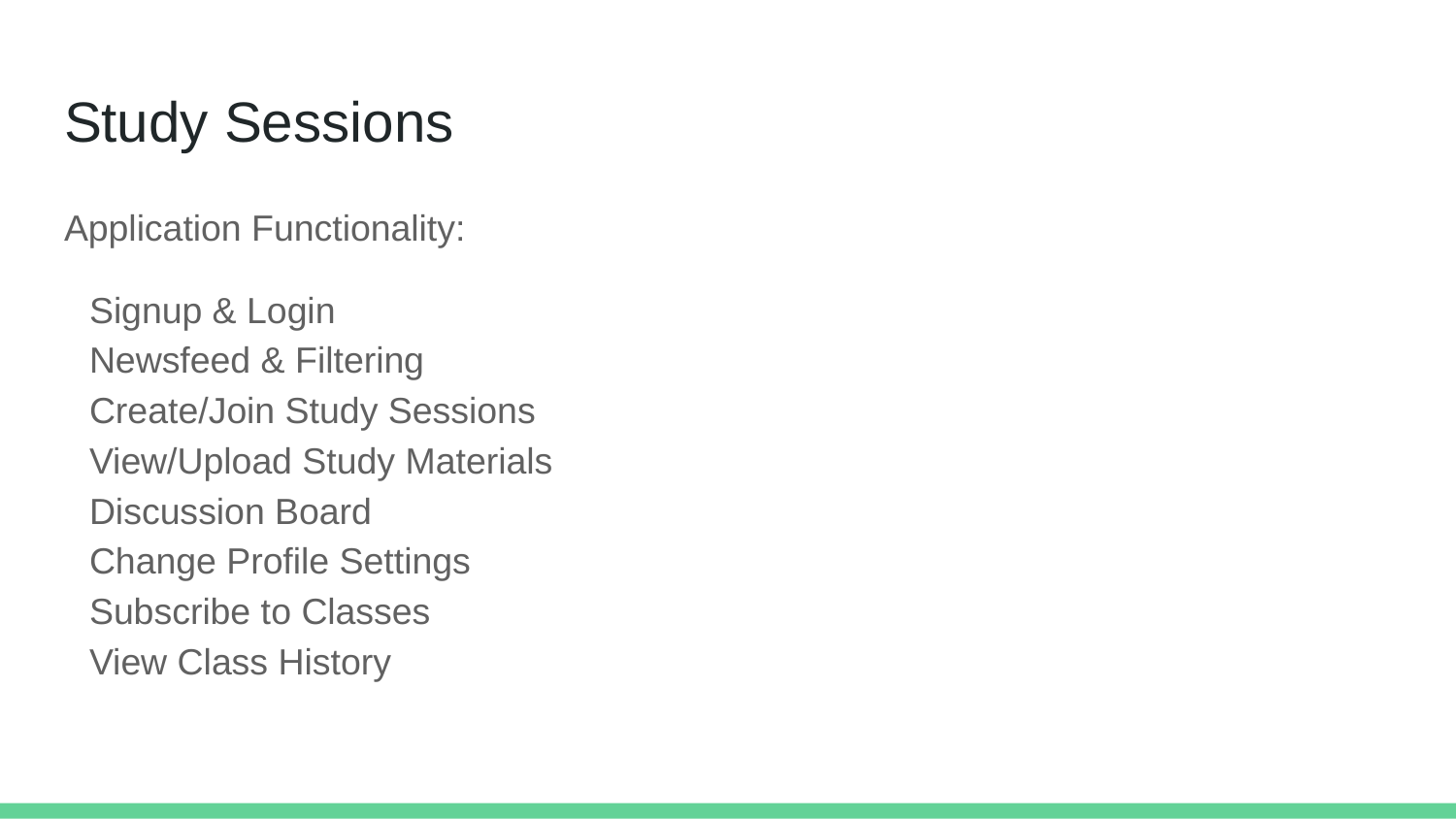

# Study Sessions
Application Functionality:
Signup & Login
Newsfeed & Filtering
Create/Join Study Sessions
View/Upload Study Materials
Discussion Board
Change Profile Settings
Subscribe to Classes
View Class History